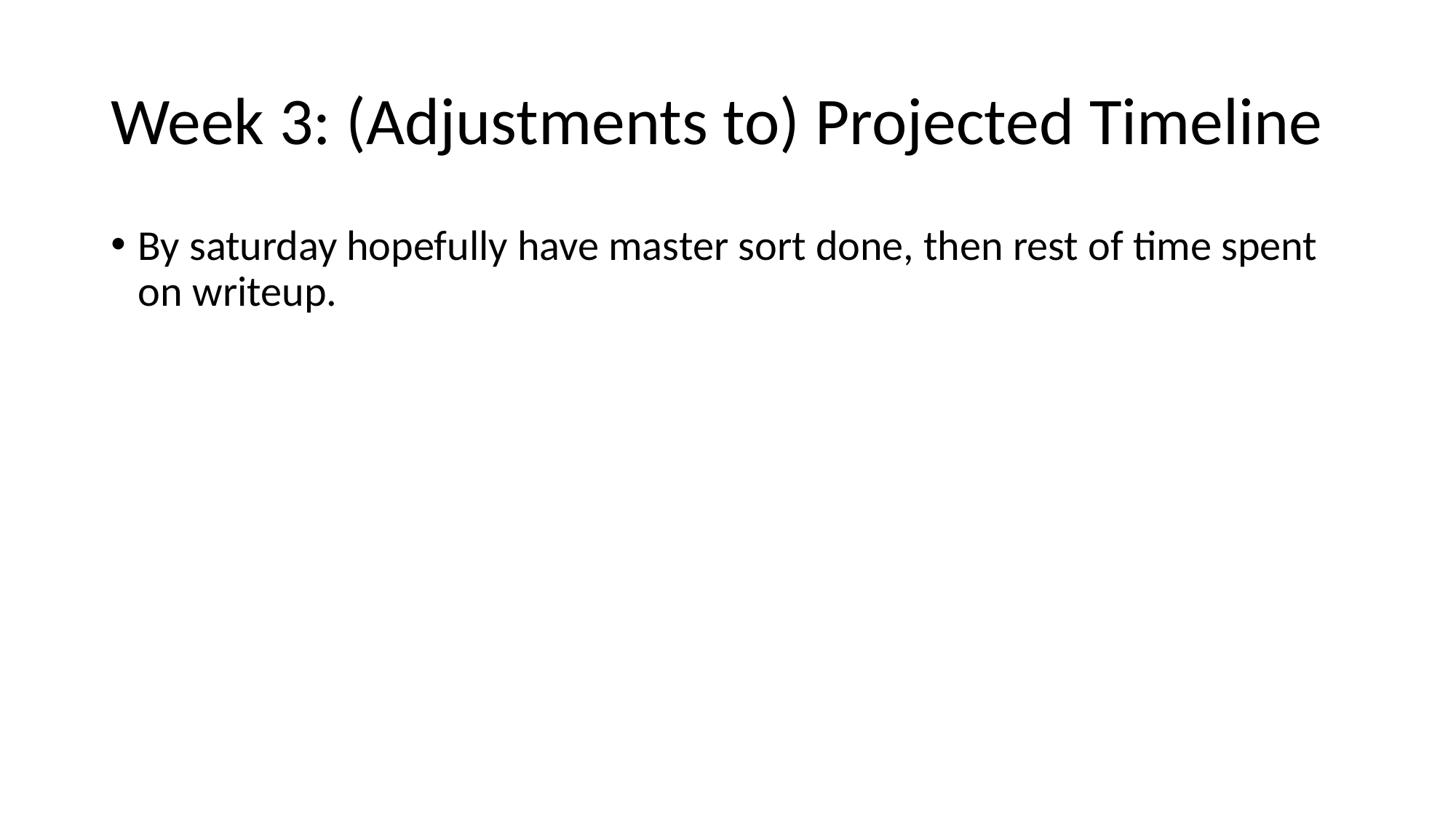

# Week 3: (Adjustments to) Projected Timeline
By saturday hopefully have master sort done, then rest of time spent on writeup.